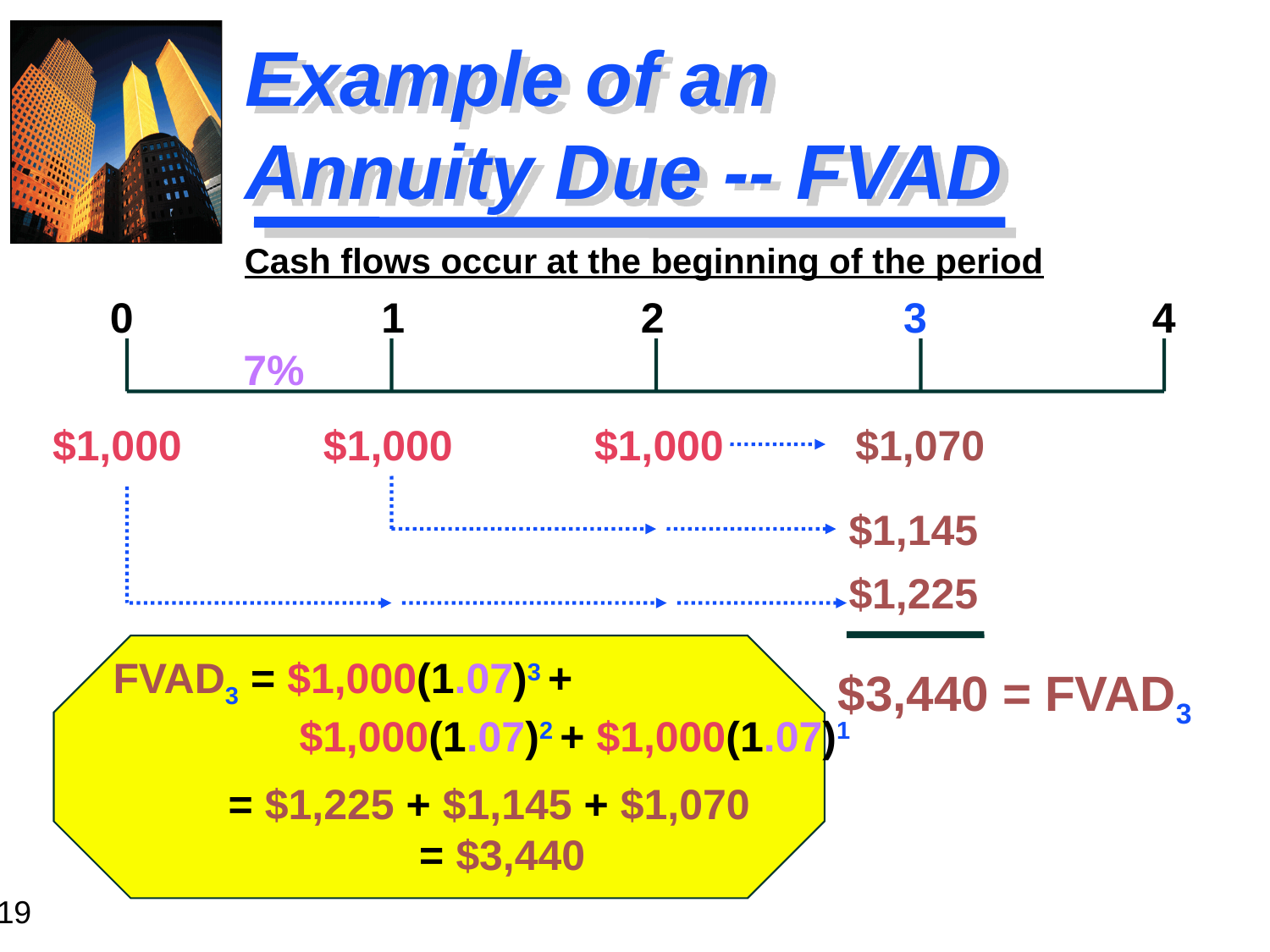

# Example of an Annuity Due -- FVAD

Cash flows occur at the beginning of the period

0                     1                    2                    3                   4
7%

$1,000            $1,000            $1,000           $1,070

$1,145

$1,225

	FVAD3 = $1,000(1.07)3 + 			     $1,000(1.07)2 + $1,000(1.07)1
	                 = $1,225 + $1,145 + $1,070 		     = $3,440
$3,440 = FVAD3